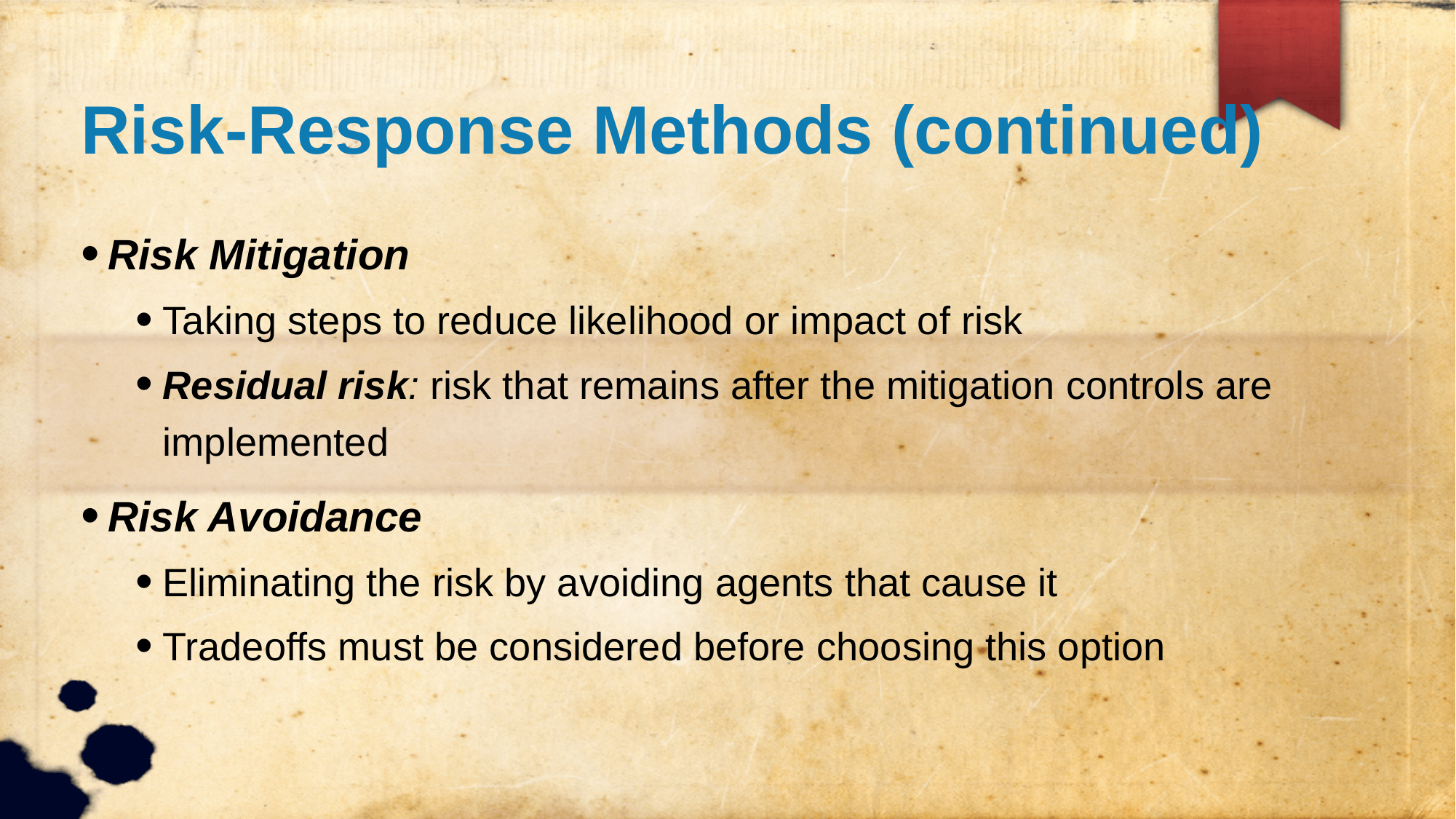

Risk-Response Methods (continued)
Risk Mitigation
Taking steps to reduce likelihood or impact of risk
Residual risk: risk that remains after the mitigation controls are implemented
Risk Avoidance
Eliminating the risk by avoiding agents that cause it
Tradeoffs must be considered before choosing this option